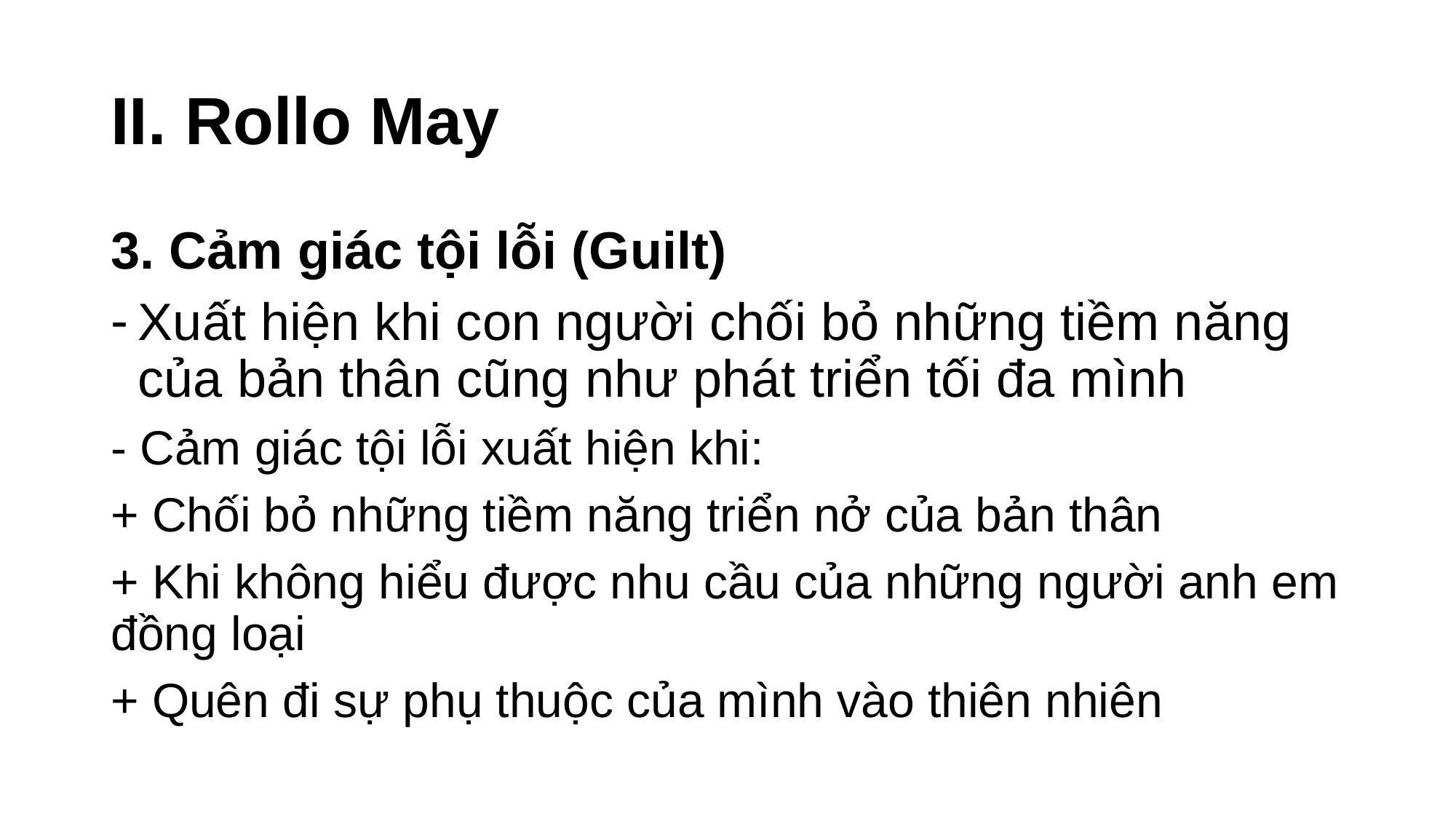

# II. Rollo May
3. Cảm giác tội lỗi (Guilt)
Xuất hiện khi con người chối bỏ những tiềm năng của bản thân cũng như phát triển tối đa mình
- Cảm giác tội lỗi xuất hiện khi:
+ Chối bỏ những tiềm năng triển nở của bản thân
+ Khi không hiểu được nhu cầu của những người anh em đồng loại
+ Quên đi sự phụ thuộc của mình vào thiên nhiên